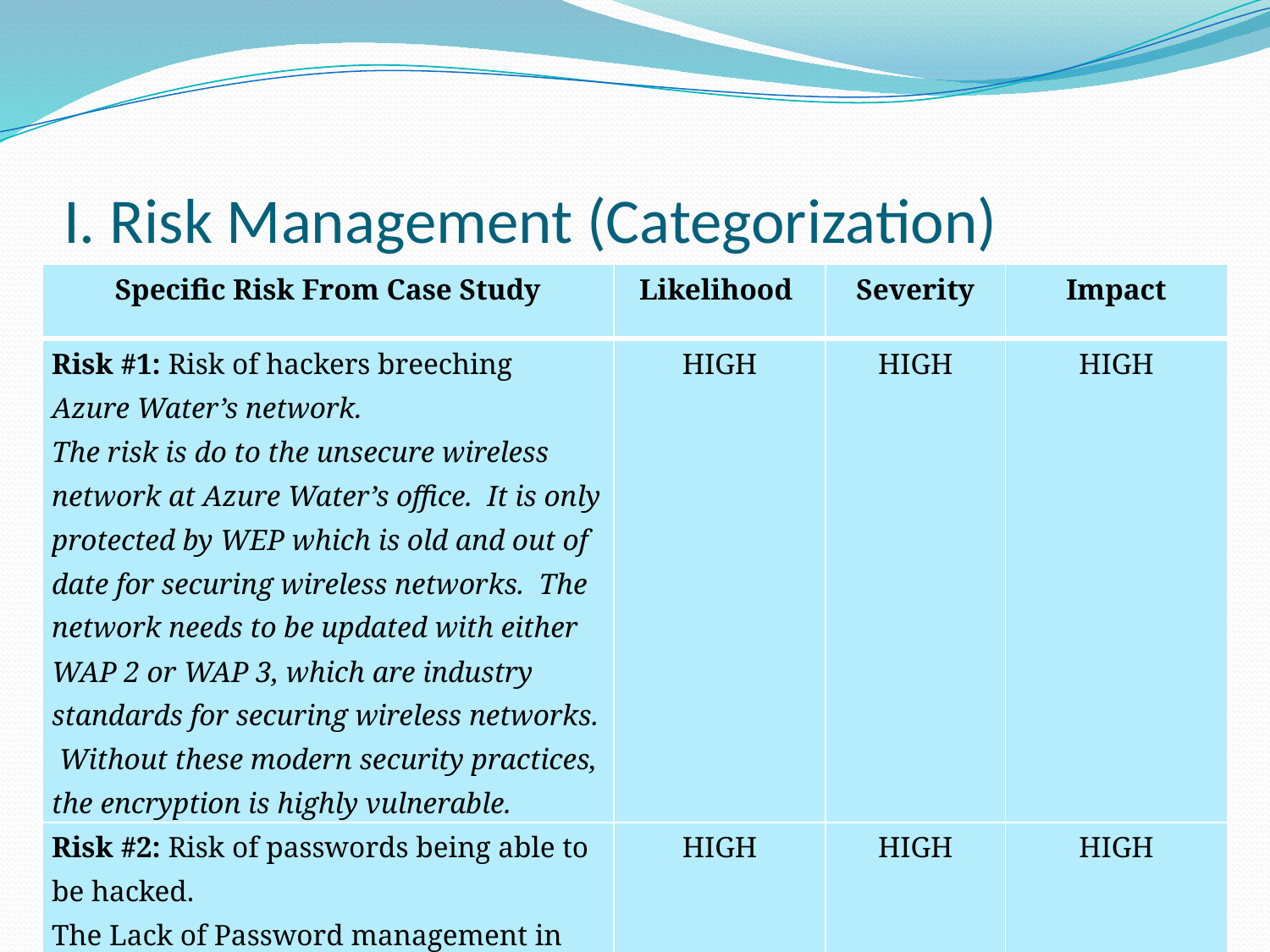

# I. Risk Management (Categorization)
| Specific Risk From Case Study | Likelihood | Severity | Impact |
| --- | --- | --- | --- |
| Risk #1: Risk of hackers breeching Azure Water’s network. The risk is do to the unsecure wireless network at Azure Water’s office. It is only protected by WEP which is old and out of date for securing wireless networks. The network needs to be updated with either WAP 2 or WAP 3, which are industry standards for securing wireless networks. Without these modern security practices, the encryption is highly vulnerable. | HIGH | HIGH | HIGH |
| Risk #2: Risk of passwords being able to be hacked. The Lack of Password management in Azure Water’s security protocol is severely lacking. Without this type of management passwords are highly compromised. Without length and character requirements make passwords easily breeched at Azure Waters. Both brute force and dictionary attacks make for highly vulnerable accounts. | HIGH | HIGH | HIGH |